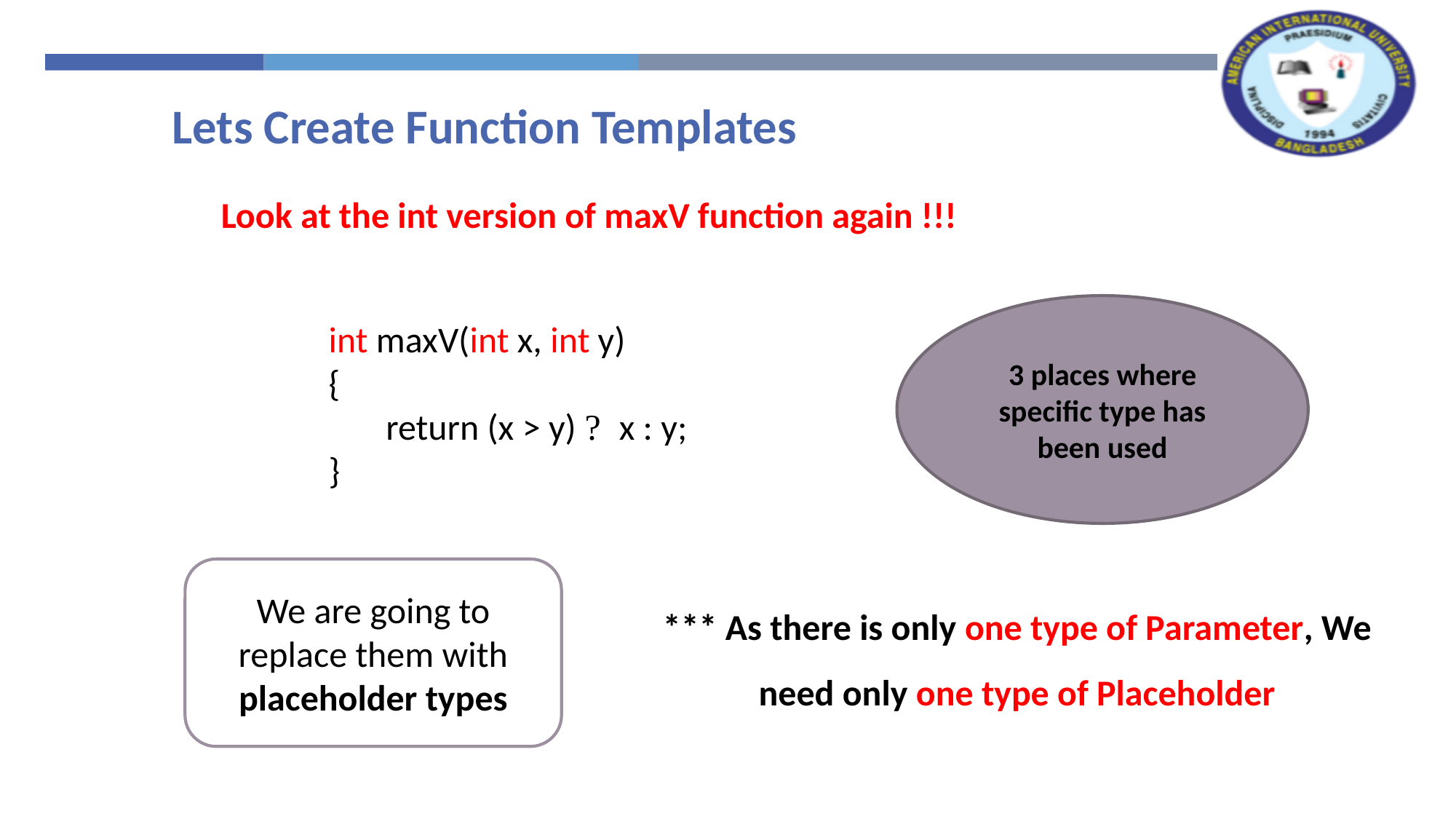

Lets Create Function Templates
Look at the int version of maxV function again !!!
3 places where specific type has been used
int maxV(int x, int y)
{
       return (x > y) ?  x : y;
}
We are going to replace them with placeholder types
*** As there is only one type of Parameter, We need only one type of Placeholder